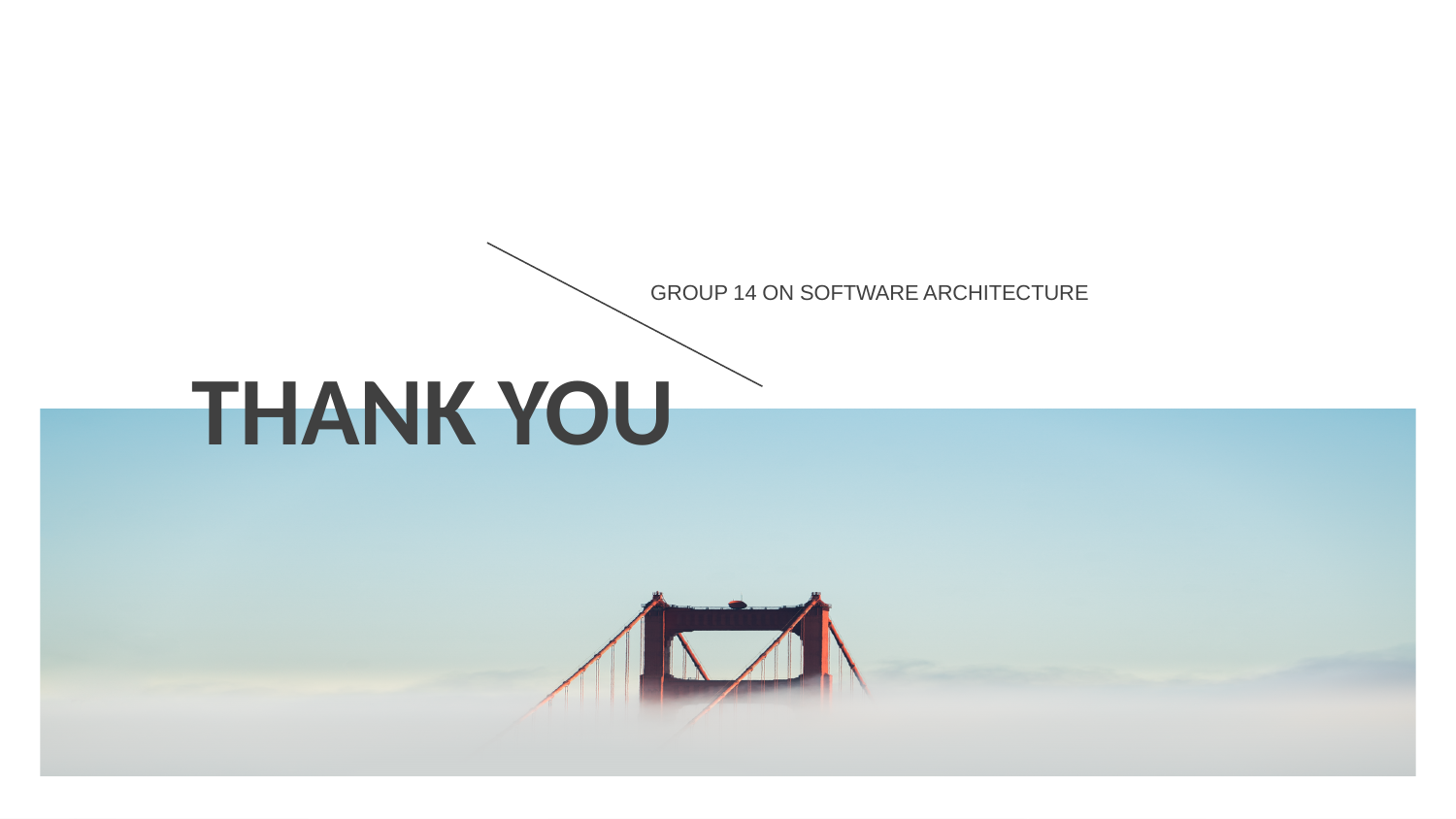

GROUP 14 ON SOFTWARE ARCHITECTURE
THANK YOU